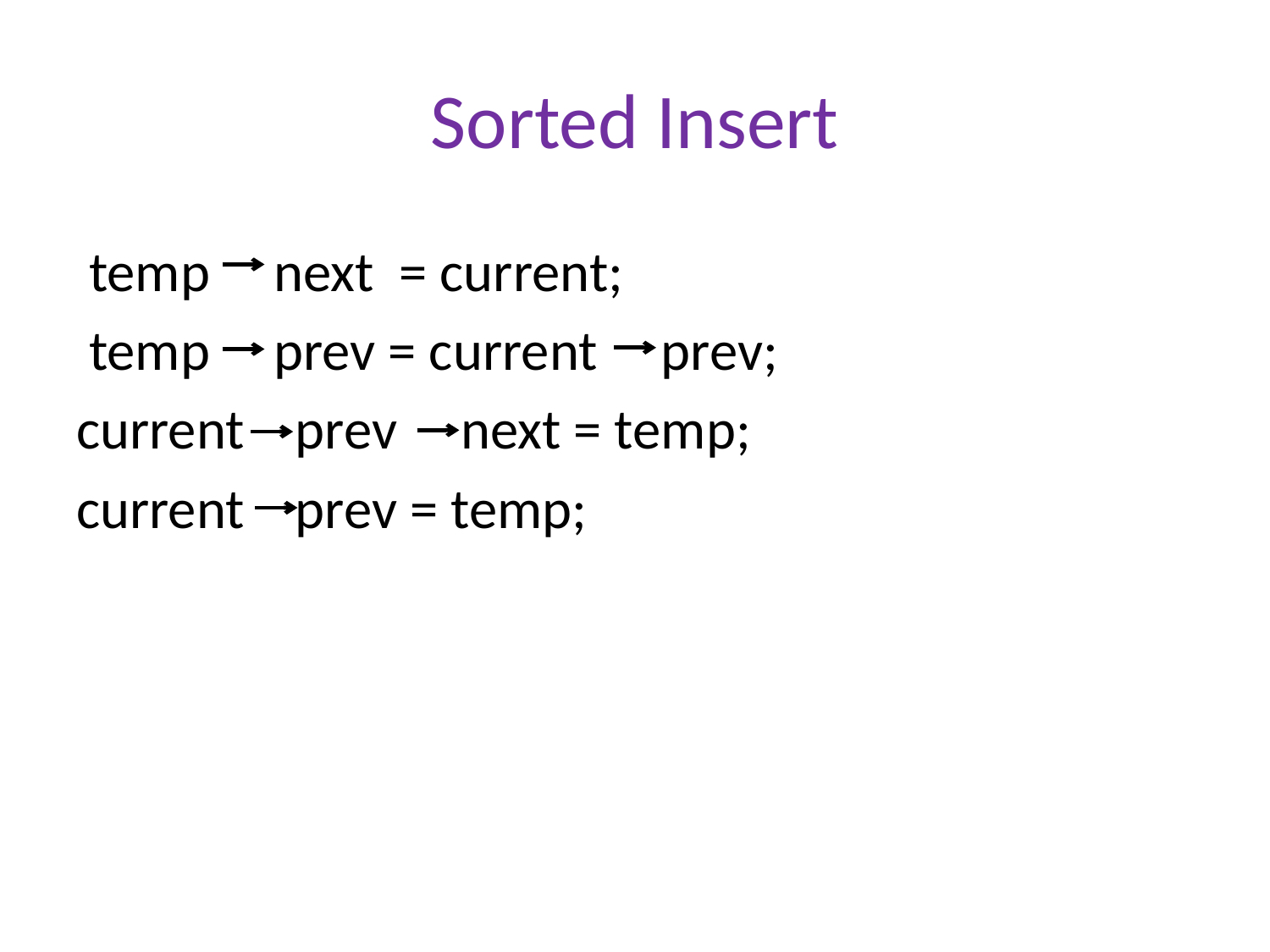

# Sorted Insert
 temp     next  = current;
 temp     prev = current     prev;
current    prev     next = temp;
current    prev = temp;